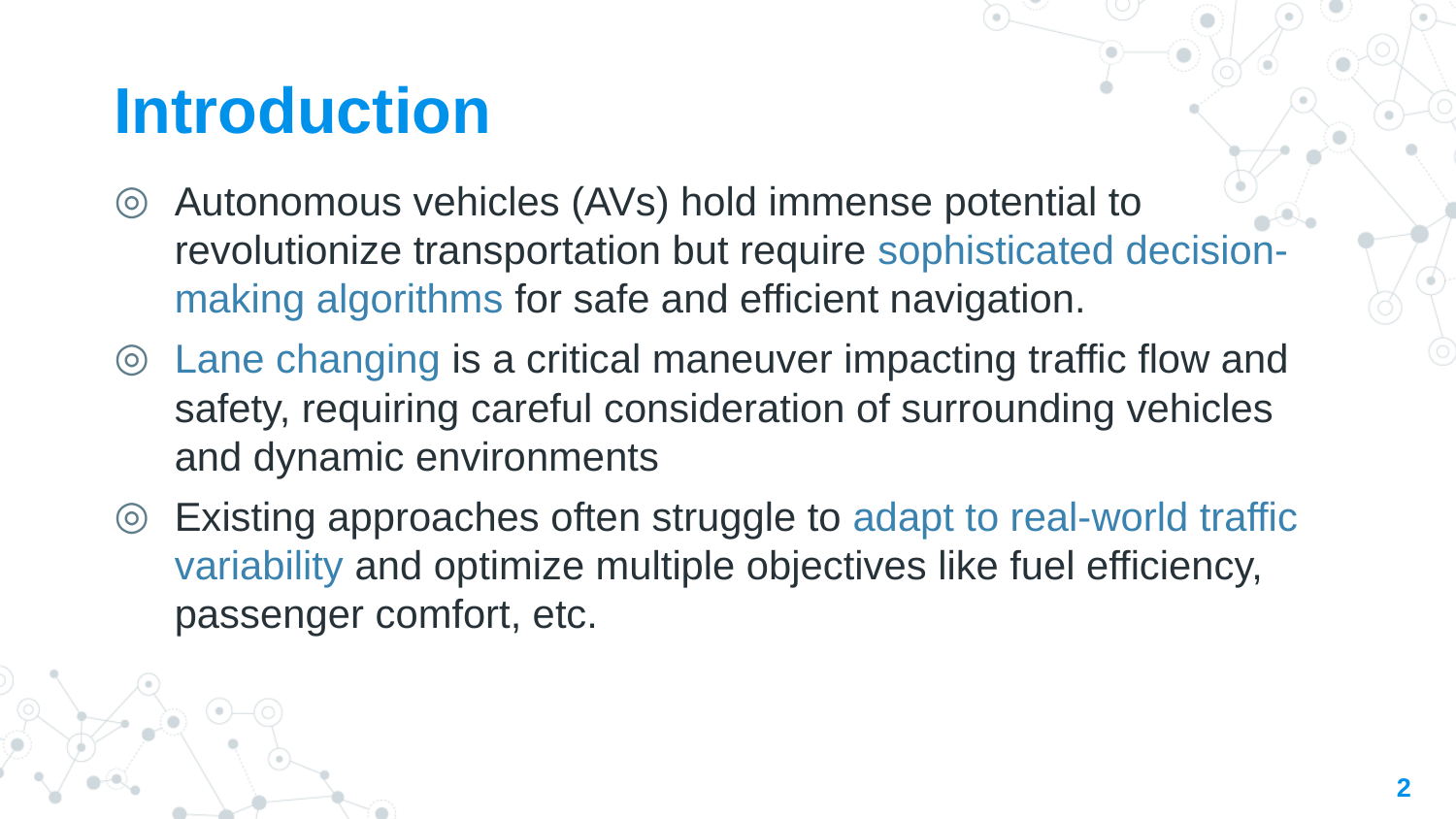

# Introduction
Autonomous vehicles (AVs) hold immense potential to revolutionize transportation but require sophisticated decision-making algorithms for safe and efficient navigation.
Lane changing is a critical maneuver impacting traffic flow and safety, requiring careful consideration of surrounding vehicles and dynamic environments
Existing approaches often struggle to adapt to real-world traffic variability and optimize multiple objectives like fuel efficiency, passenger comfort, etc.
2